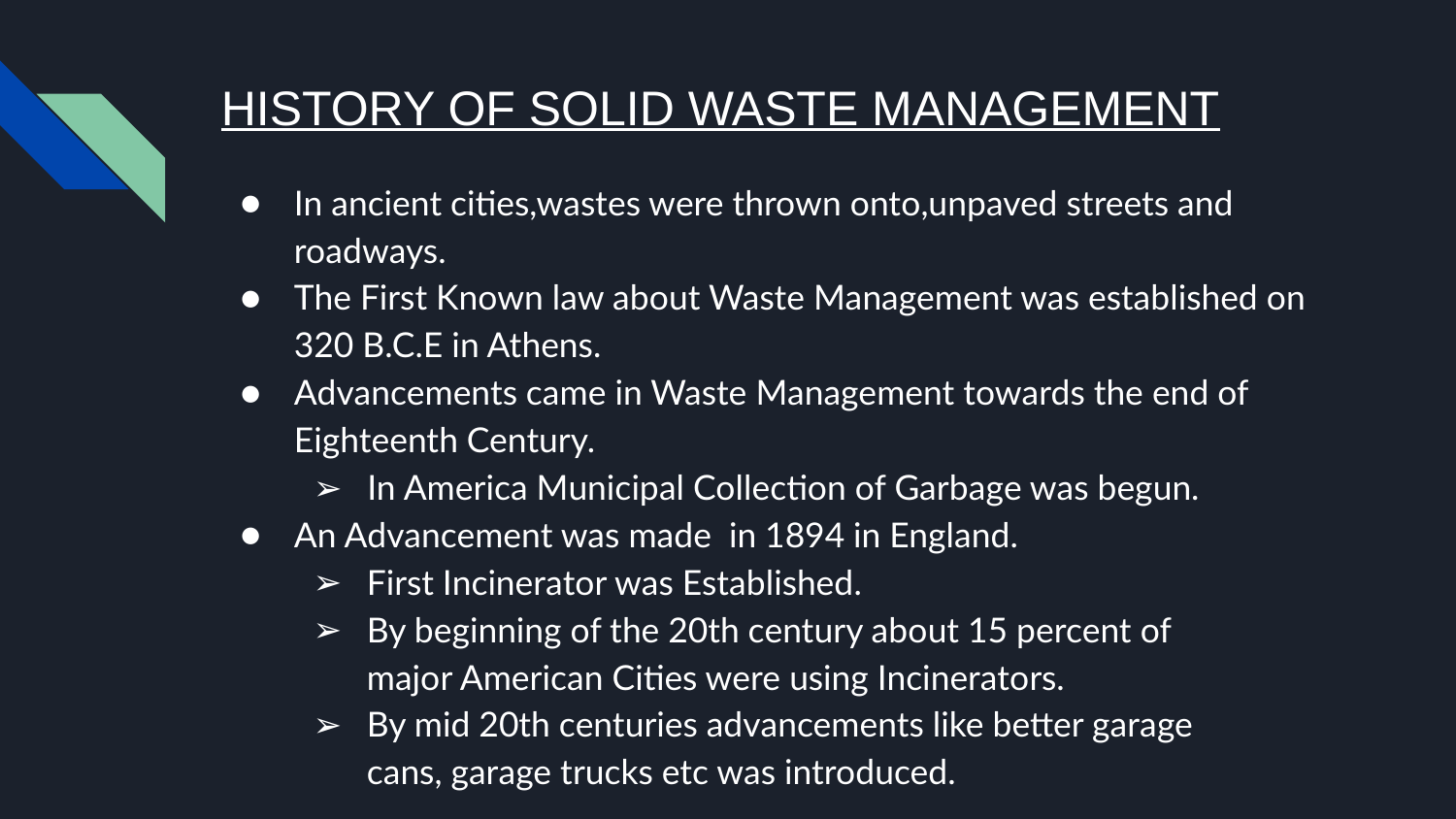

# HISTORY OF SOLID WASTE MANAGEMENT
In ancient cities,wastes were thrown onto,unpaved streets and roadways.
The First Known law about Waste Management was established on 320 B.C.E in Athens.
Advancements came in Waste Management towards the end of Eighteenth Century.
In America Municipal Collection of Garbage was begun.
An Advancement was made  in 1894 in England.
First Incinerator was Established.
By beginning of the 20th century about 15 percent of major American Cities were using Incinerators.
By mid 20th centuries advancements like better garage cans, garage trucks etc was introduced.